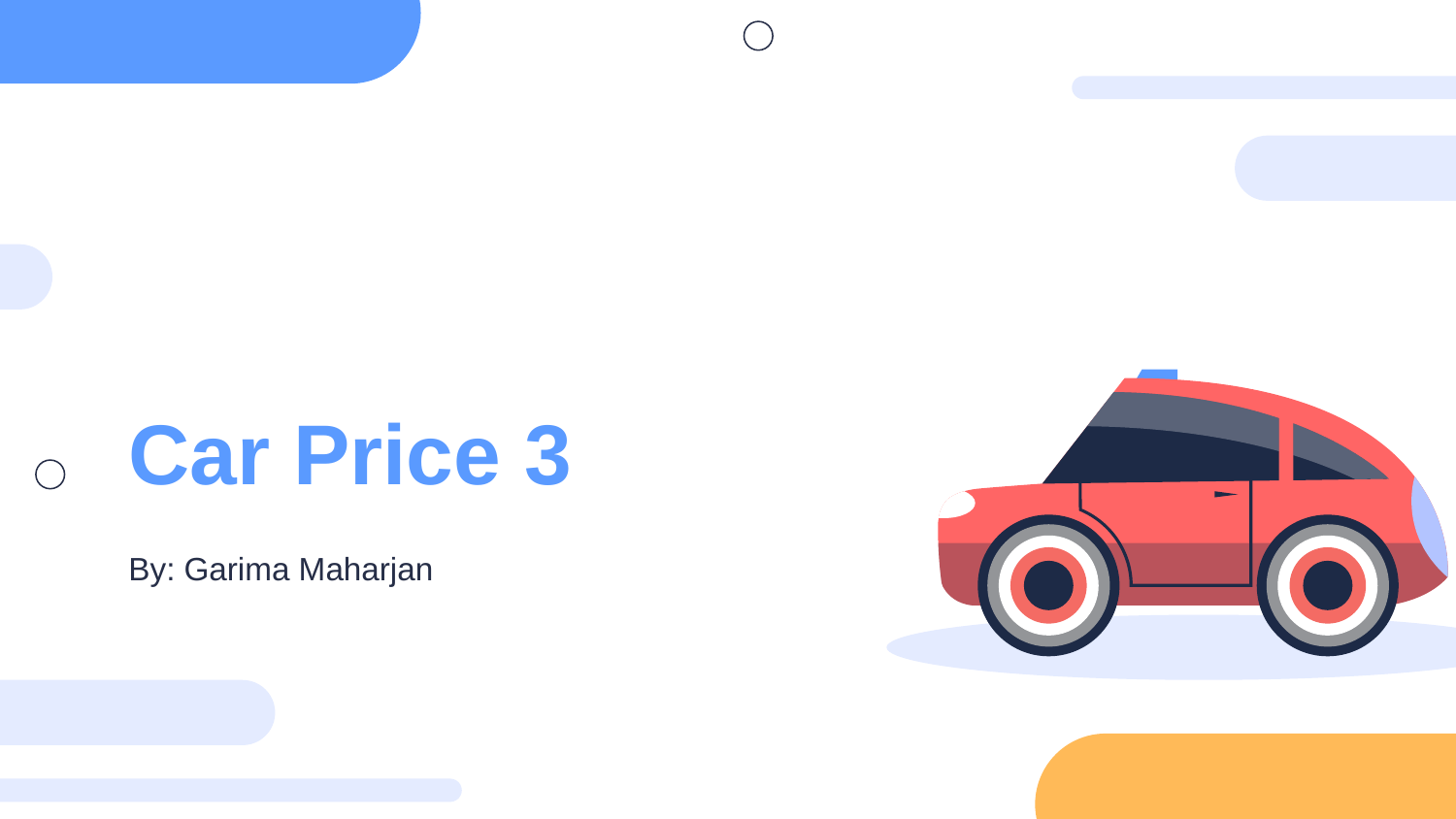

# Car Price 3

By: Garima Maharjan